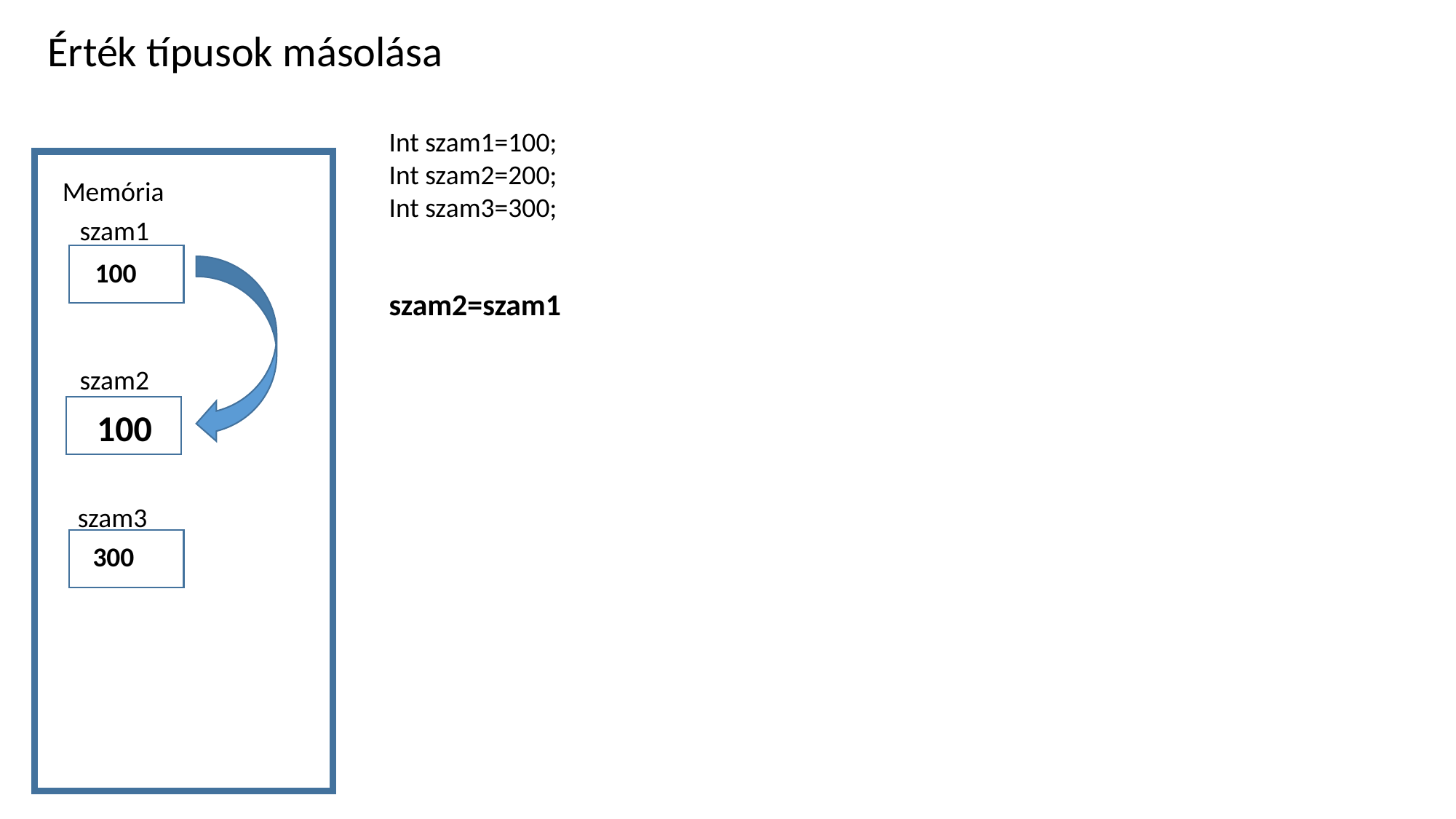

Érték típusok másolása
Int szam1=100;
Int szam2=200;
Int szam3=300;

Memória
szam1

100

szam2=szam1
szam2

100
szam3

300